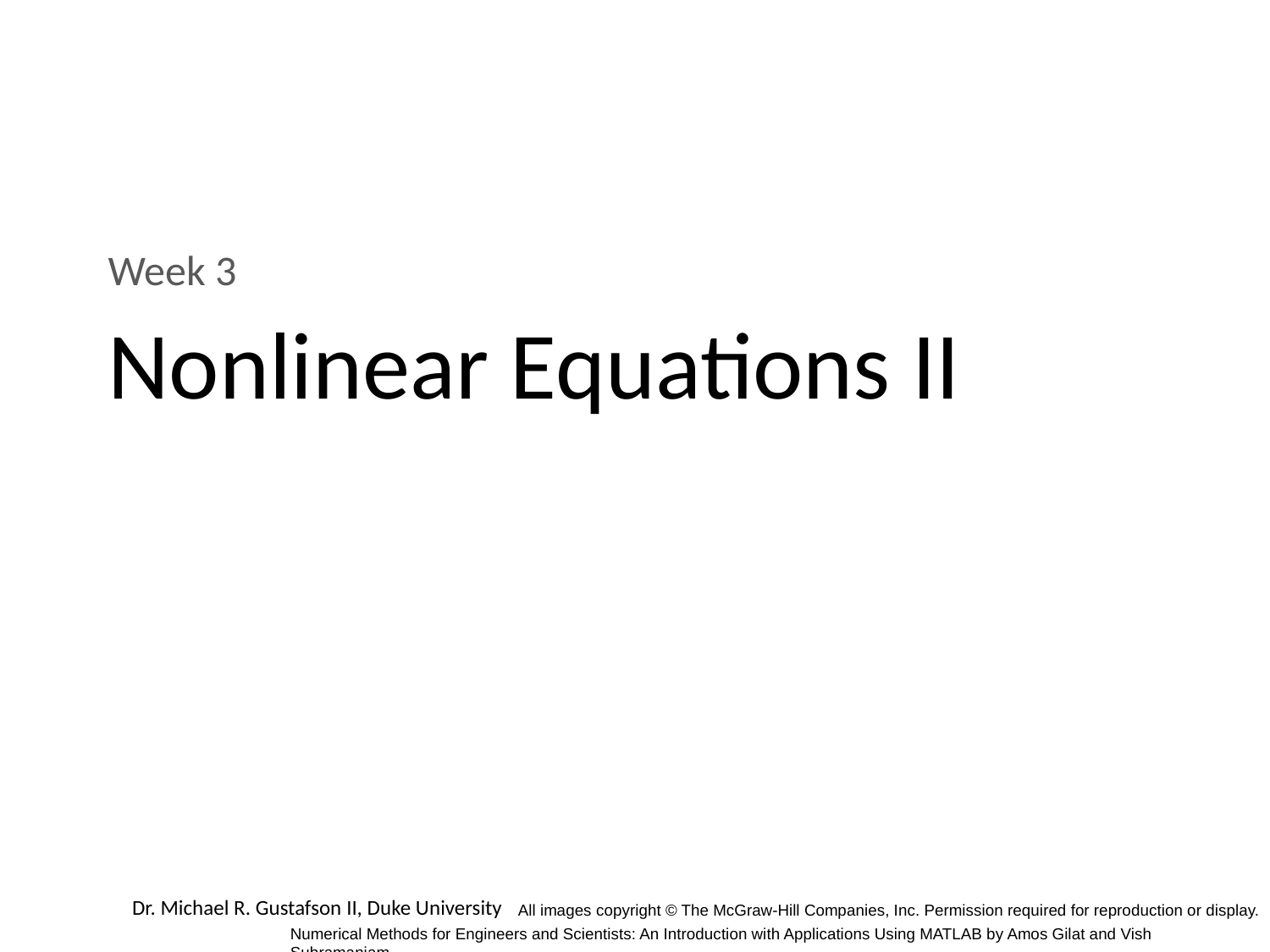

Week 3
# Nonlinear Equations II
Dr. Michael R. Gustafson II, Duke University
All images copyright © The McGraw-Hill Companies, Inc. Permission required for reproduction or display.
Numerical Methods for Engineers and Scientists: An Introduction with Applications Using MATLAB by Amos Gilat and Vish Subramaniam.